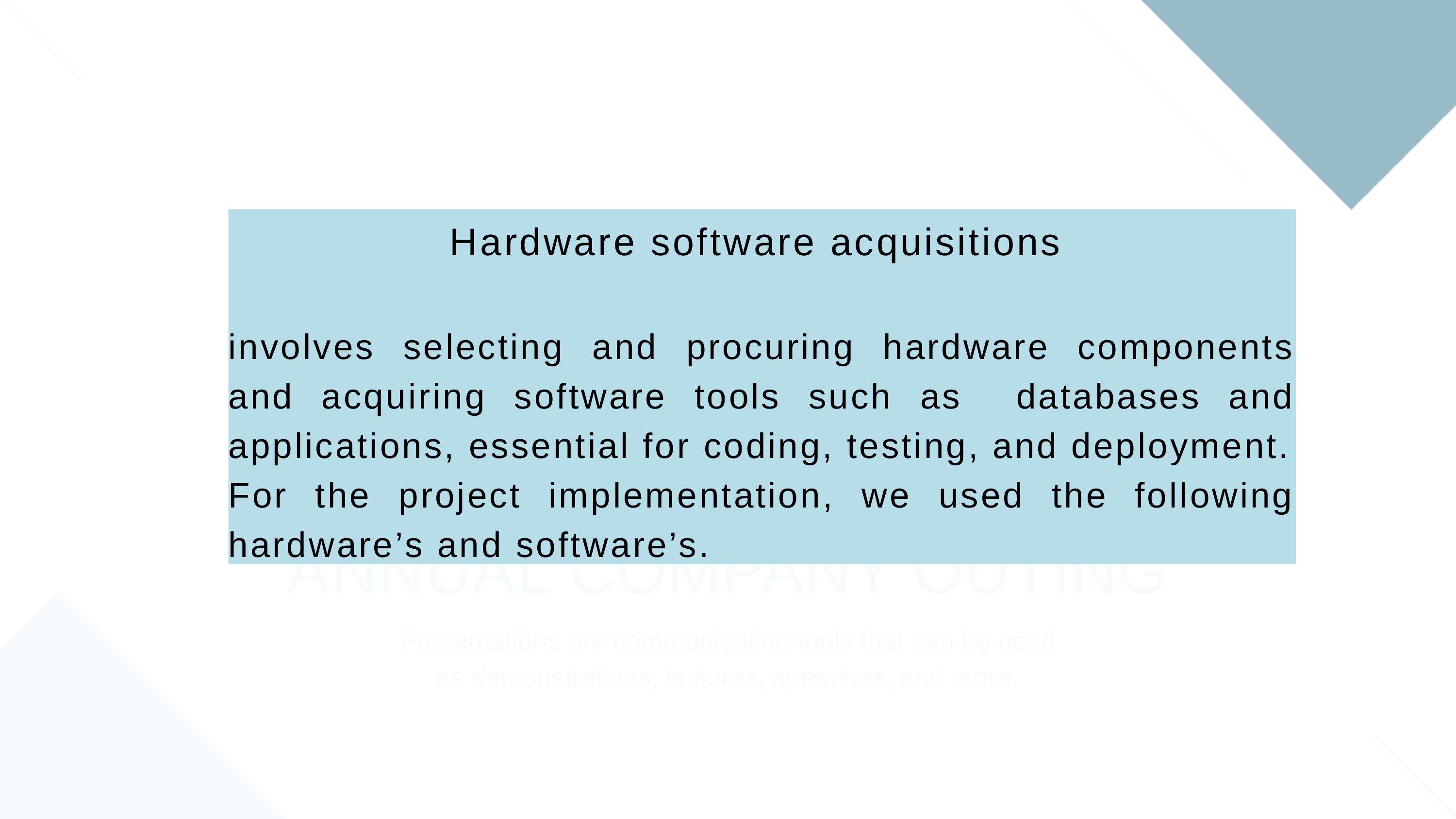

Hardware software acquisitions

involves selecting and procuring hardware components and acquiring software tools such as  databases and applications, essential for coding, testing, and deployment.
For the project implementation, we used the following hardware’s and software’s.
ANNUAL COMPANY OUTING
Presentations are communication tools that can be used
as demonstrations, lectures, speeches, and more.